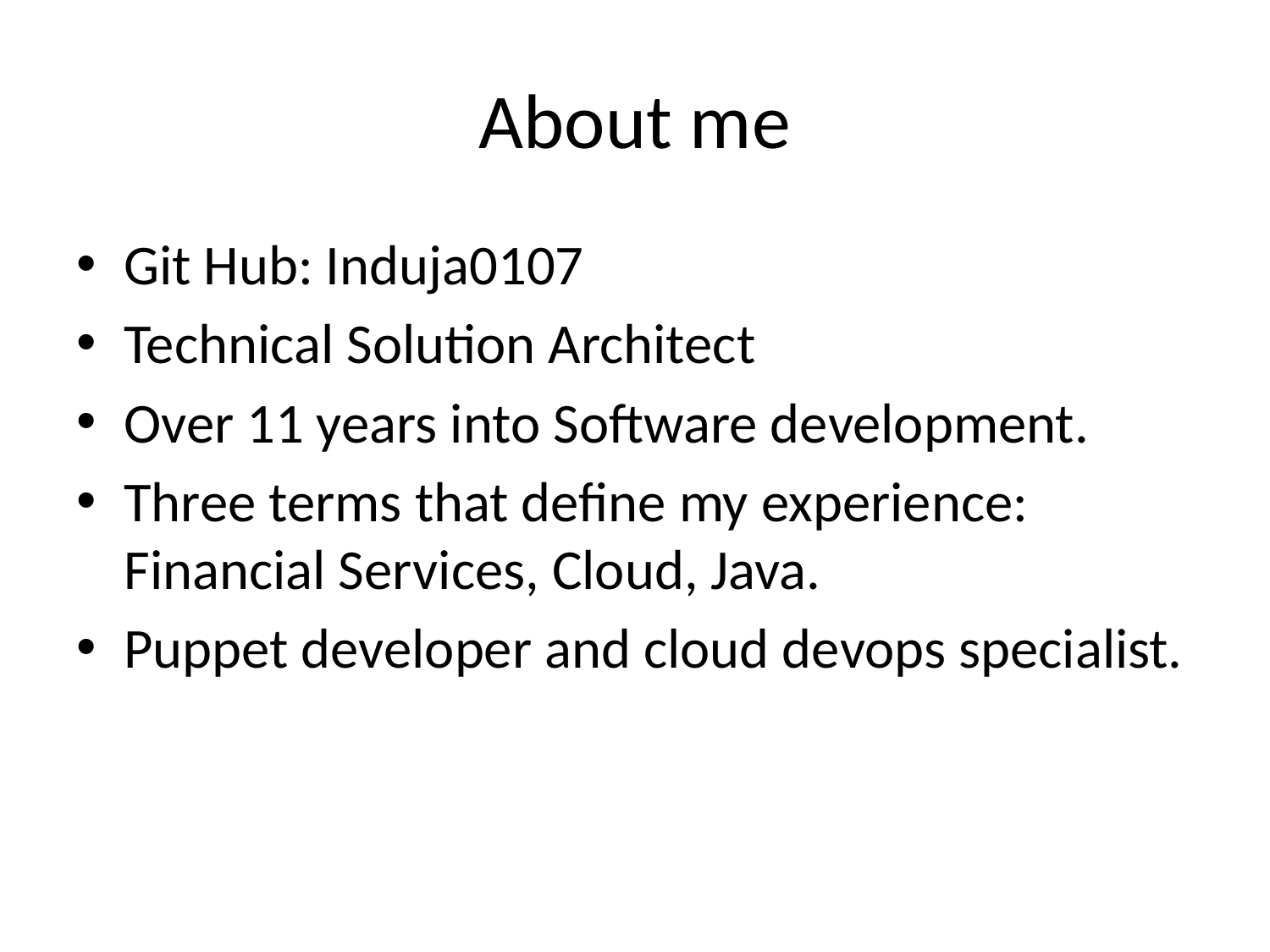

# About me
Git Hub: Induja0107
Technical Solution Architect
Over 11 years into Software development.
Three terms that define my experience: Financial Services, Cloud, Java.
Puppet developer and cloud devops specialist.